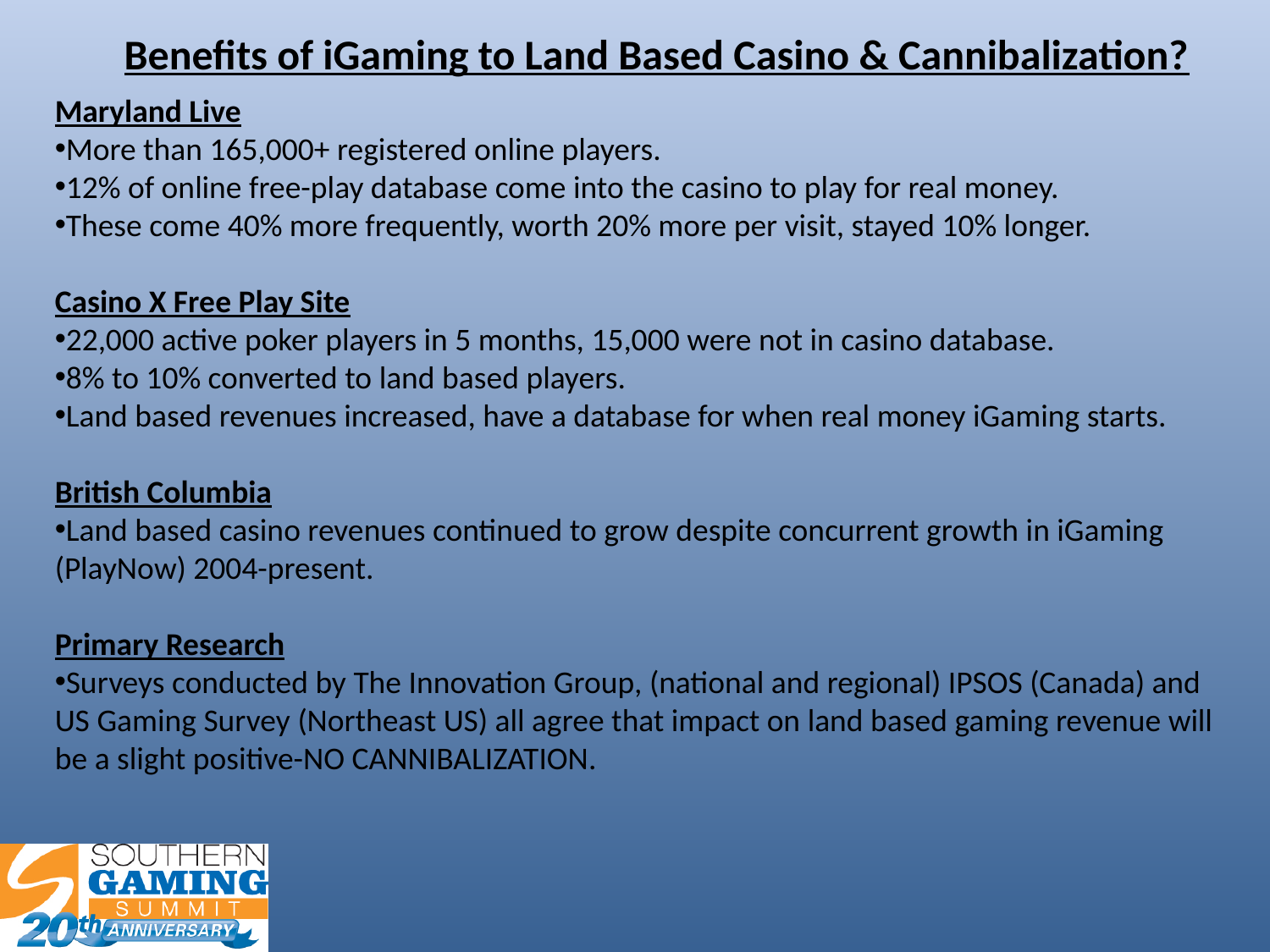

Benefits of iGaming to Land Based Casino & Cannibalization?
Maryland Live
More than 165,000+ registered online players.
12% of online free-play database come into the casino to play for real money.
These come 40% more frequently, worth 20% more per visit, stayed 10% longer.

Casino X Free Play Site
22,000 active poker players in 5 months, 15,000 were not in casino database.
8% to 10% converted to land based players.
Land based revenues increased, have a database for when real money iGaming starts.

British Columbia
Land based casino revenues continued to grow despite concurrent growth in iGaming (PlayNow) 2004-present.

Primary Research
Surveys conducted by The Innovation Group, (national and regional) IPSOS (Canada) and US Gaming Survey (Northeast US) all agree that impact on land based gaming revenue will be a slight positive-NO CANNIBALIZATION.